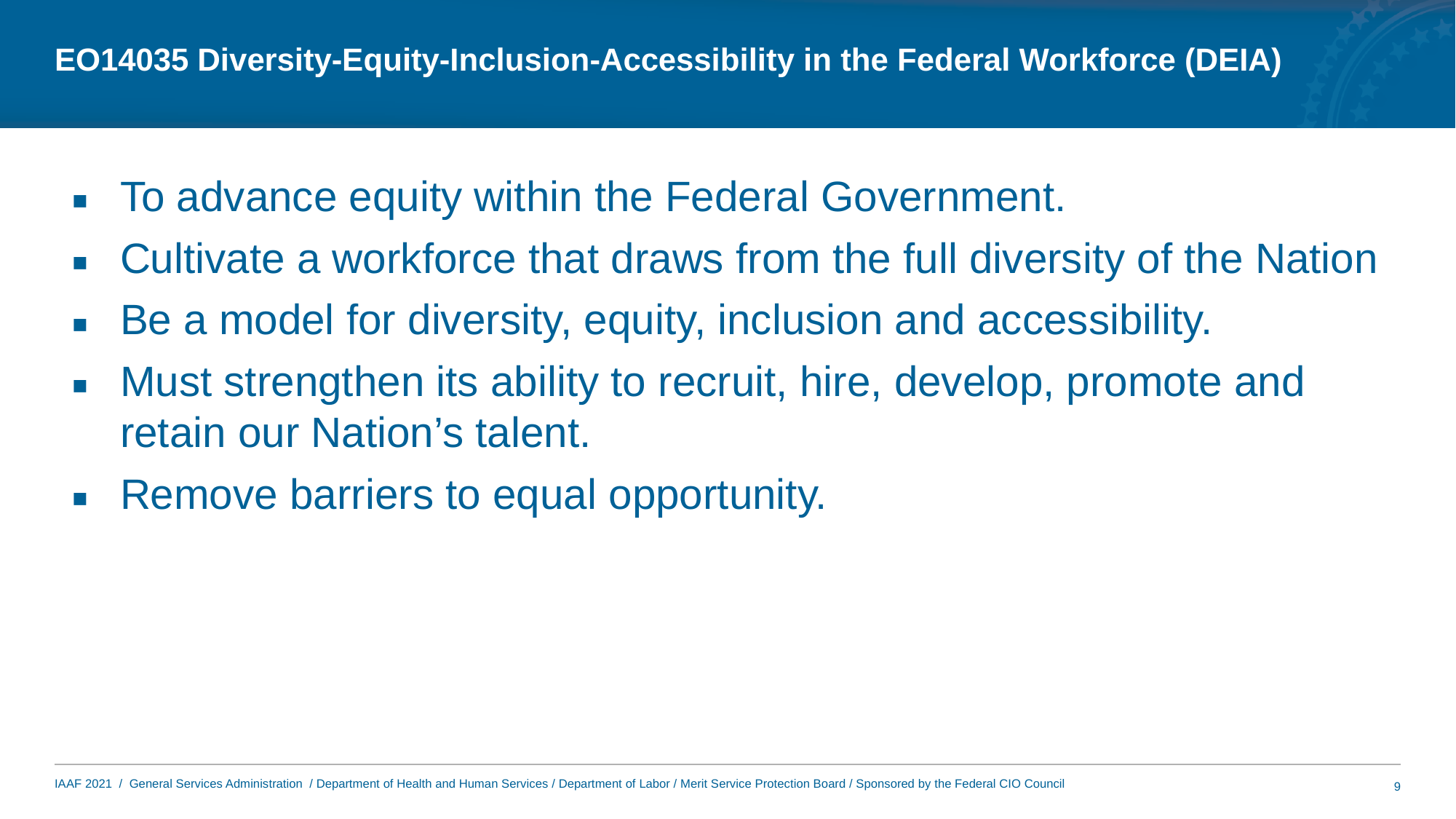

# EO14035 Diversity-Equity-Inclusion-Accessibility in the Federal Workforce (DEIA)
To advance equity within the Federal Government.
Cultivate a workforce that draws from the full diversity of the Nation
Be a model for diversity, equity, inclusion and accessibility.
Must strengthen its ability to recruit, hire, develop, promote and retain our Nation’s talent.
Remove barriers to equal opportunity.

9